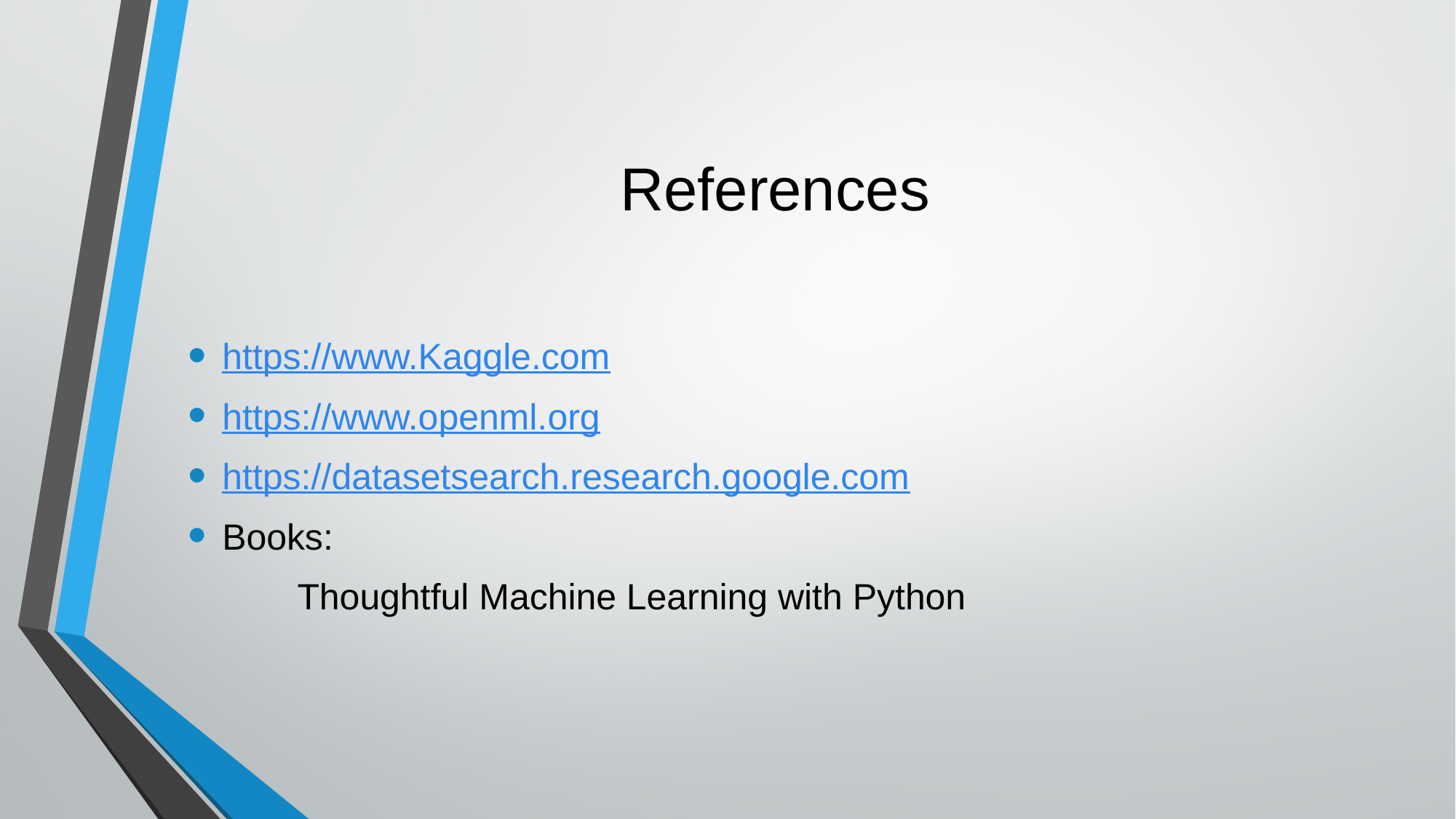

# References
https://www.Kaggle.com
https://www.openml.org
https://datasetsearch.research.google.com
Books:
	Thoughtful Machine Learning with Python